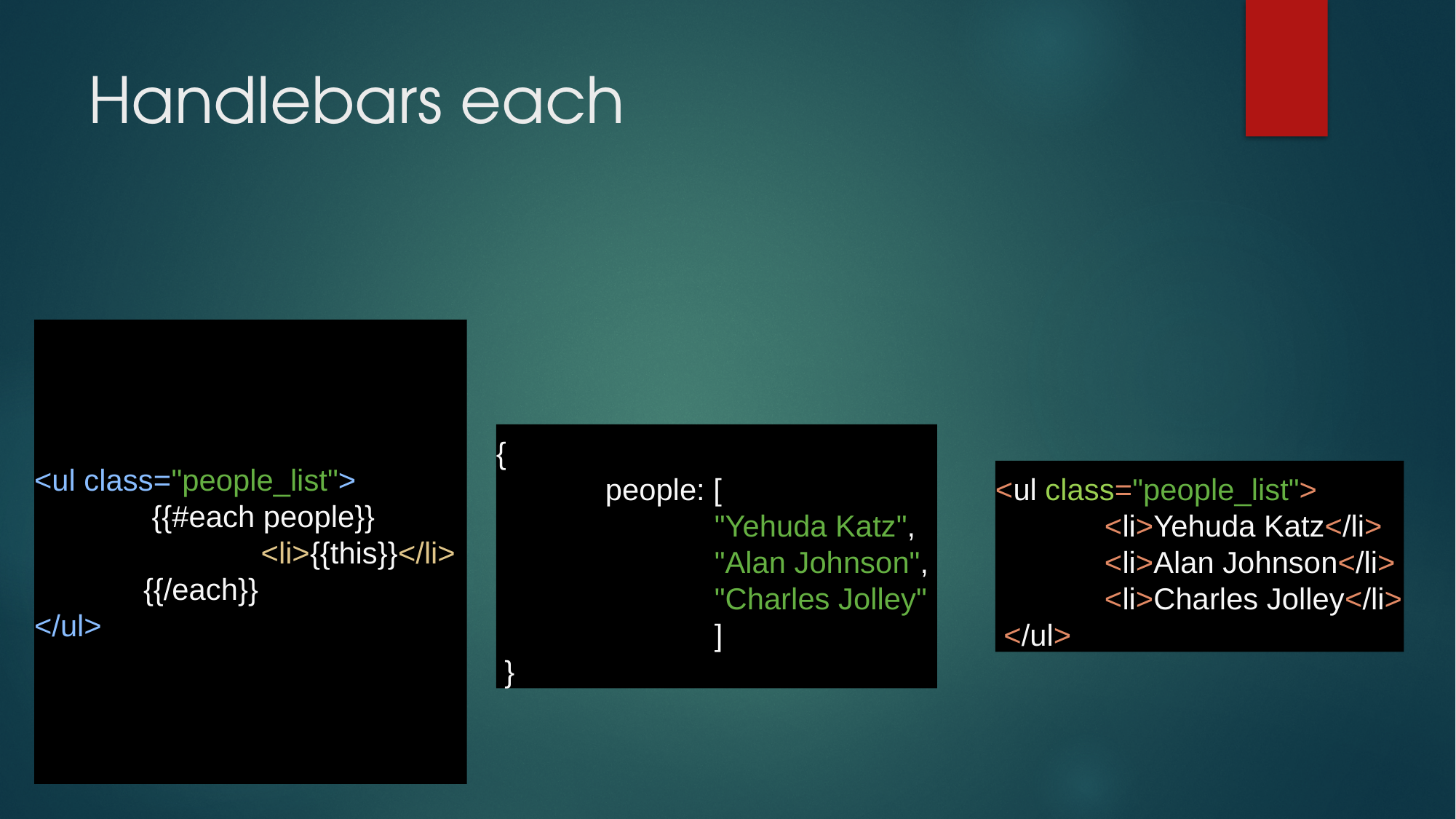

# Handlebars each
{
	people: [
		"Yehuda Katz",
		"Alan Johnson",
		"Charles Jolley"
		]
 }
<ul class="people_list">
	 {{#each people}}
		 <li>{{this}}</li>
	{{/each}}
</ul>
<ul class="people_list">
	<li>Yehuda Katz</li>
	<li>Alan Johnson</li>
	<li>Charles Jolley</li>
 </ul>